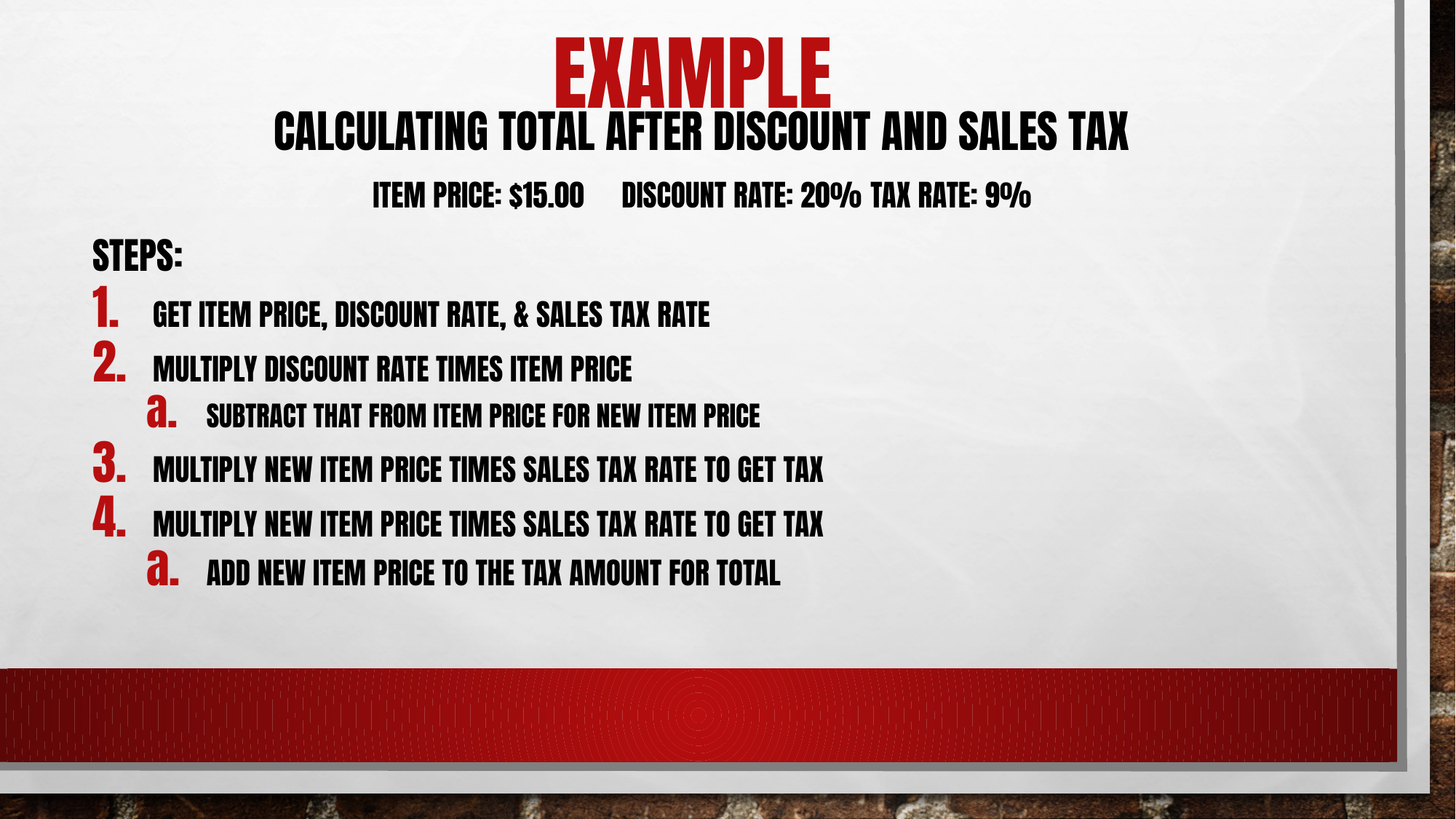

# Example

Calculating total after discount and sales tax
Item Price: $15.00		Discount rate: 20%		Tax Rate: 9%
STEPS:
Get item price, discount rate, & sales tax rate
Multiply discount rate times item price
Subtract that from item price for new item price
Multiply new item price times sales tax rate to get tax
Multiply new item price times sales tax rate to get tax
Add new item price to the tax amount for total